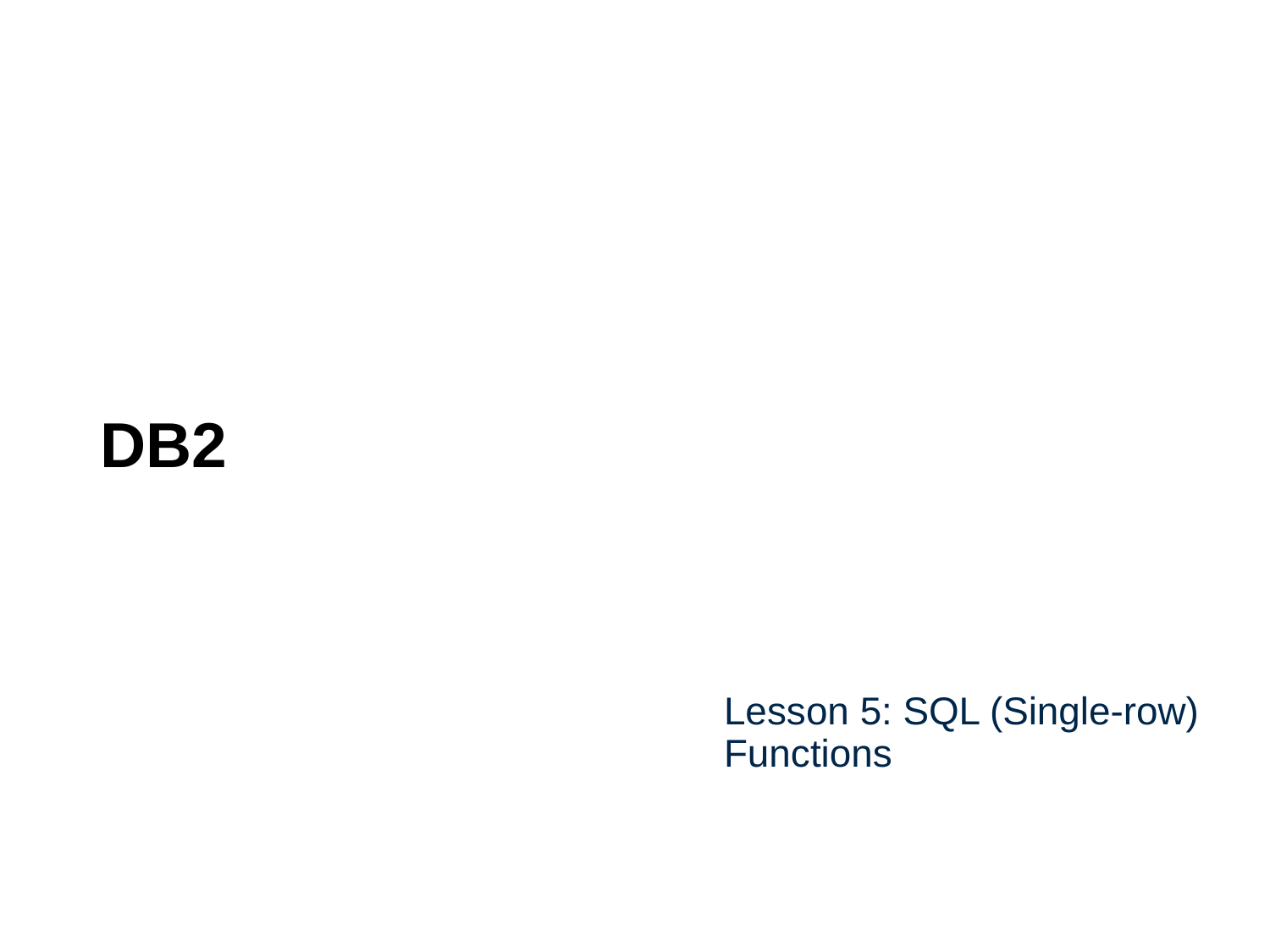

# DB2
Lesson 5: SQL (Single-row) Functions